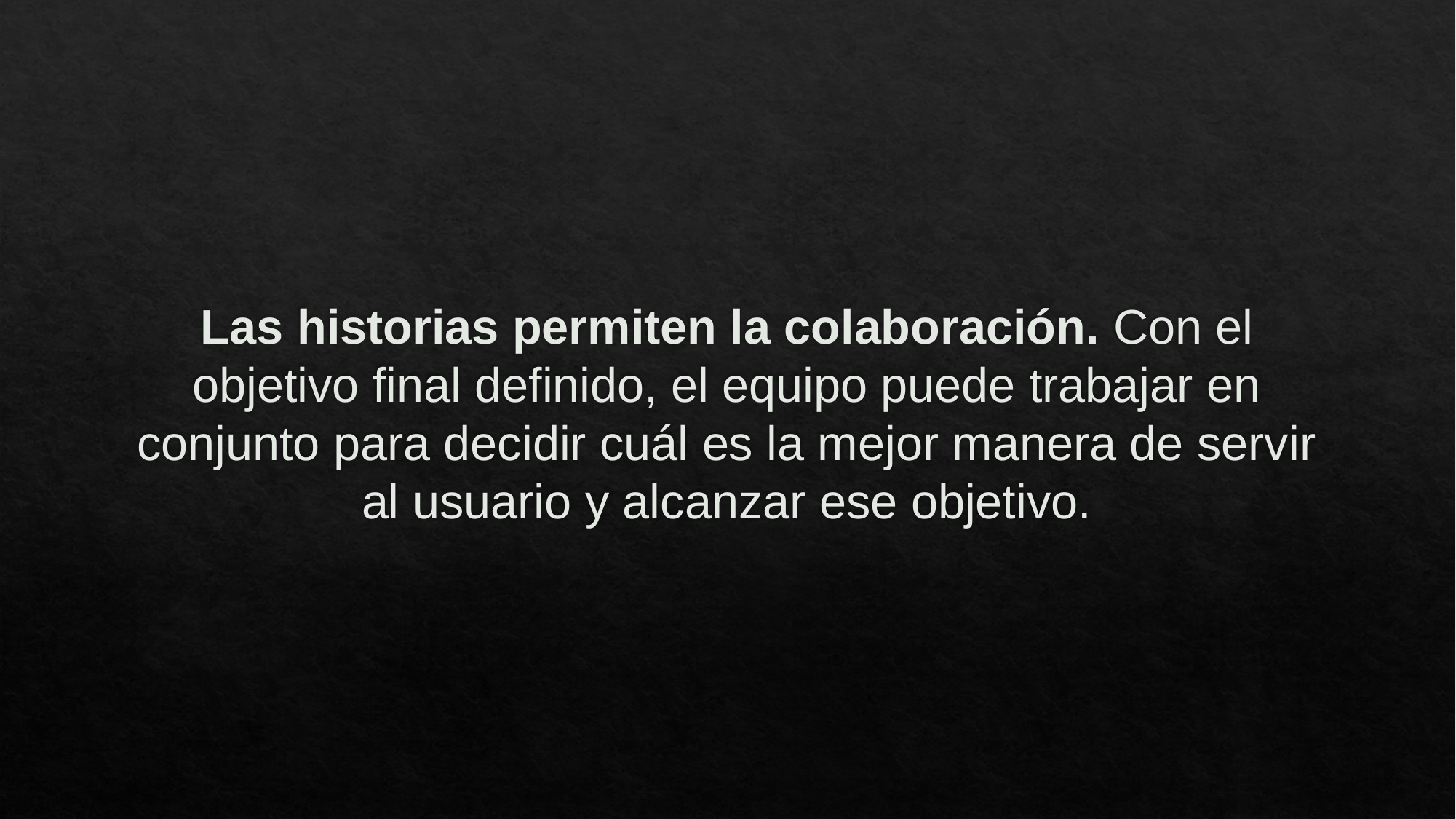

# Las historias permiten la colaboración. Con el objetivo final definido, el equipo puede trabajar en conjunto para decidir cuál es la mejor manera de servir al usuario y alcanzar ese objetivo.